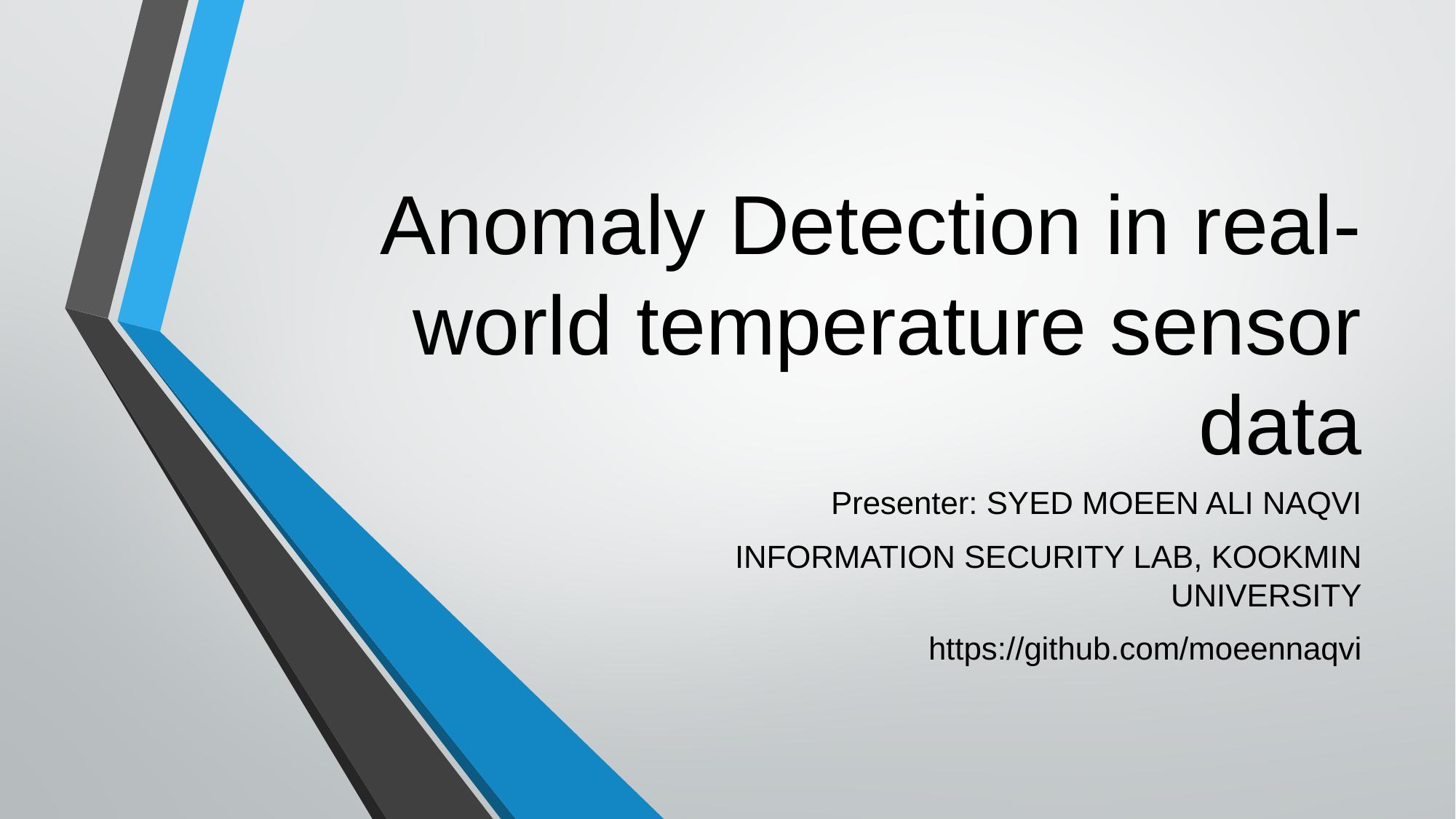

# Anomaly Detection in real-world temperature sensor data
Presenter: SYED MOEEN ALI NAQVI
INFORMATION SECURITY LAB, KOOKMIN UNIVERSITY
https://github.com/moeennaqvi